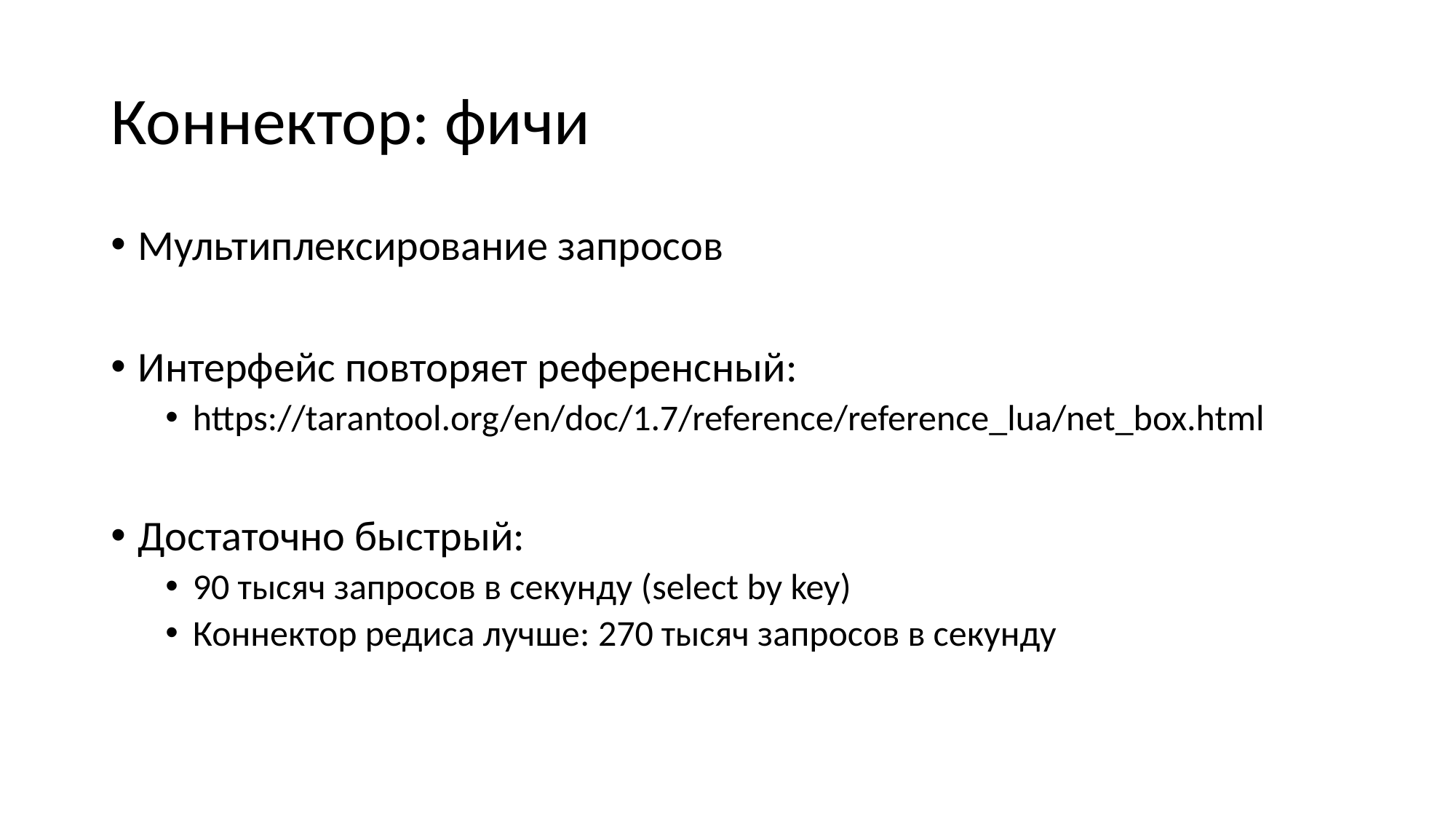

# Коннектор: фичи
Мультиплексирование запросов

Интерфейс повторяет референсный:
https://tarantool.org/en/doc/1.7/reference/reference_lua/net_box.html

Достаточно быстрый:
90 тысяч запросов в секунду (select by key)
Коннектор редиса лучше: 270 тысяч запросов в секунду